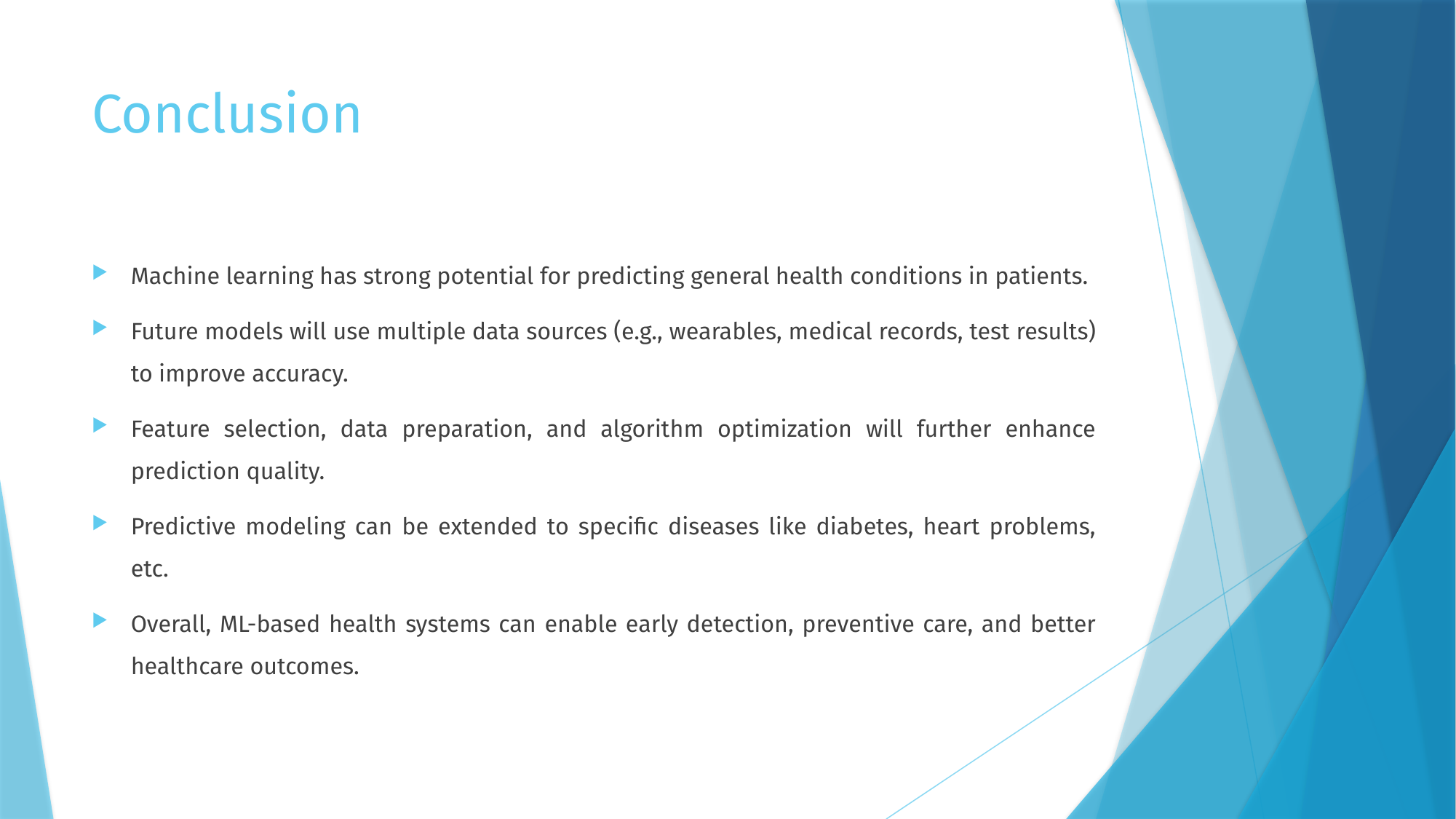

# Conclusion
Machine learning has strong potential for predicting general health conditions in patients.
Future models will use multiple data sources (e.g., wearables, medical records, test results) to improve accuracy.
Feature selection, data preparation, and algorithm optimization will further enhance prediction quality.
Predictive modeling can be extended to specific diseases like diabetes, heart problems, etc.
Overall, ML-based health systems can enable early detection, preventive care, and better healthcare outcomes.